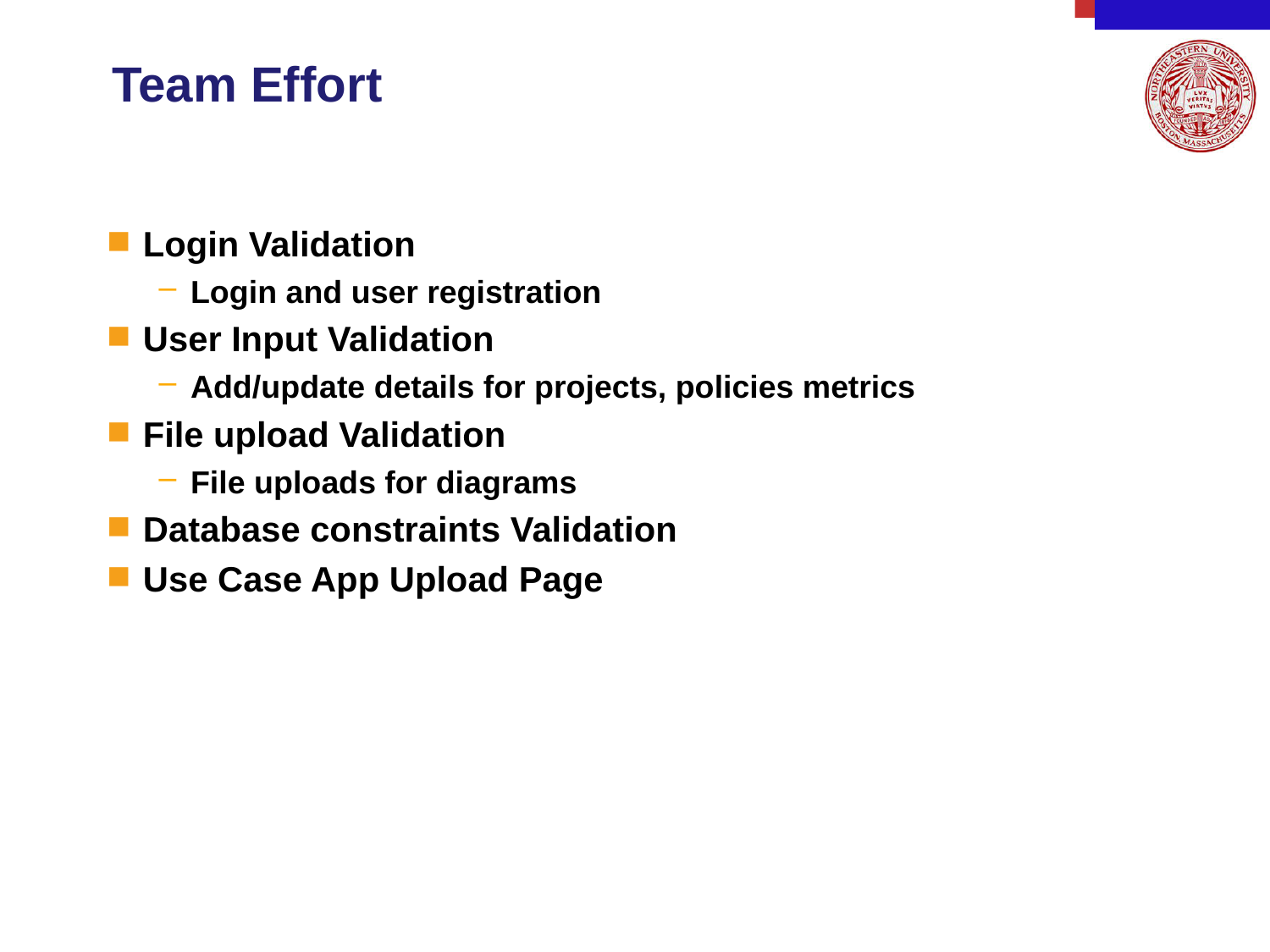

# Team Effort
Login Validation
Login and user registration
User Input Validation
Add/update details for projects, policies metrics
File upload Validation
File uploads for diagrams
Database constraints Validation
Use Case App Upload Page